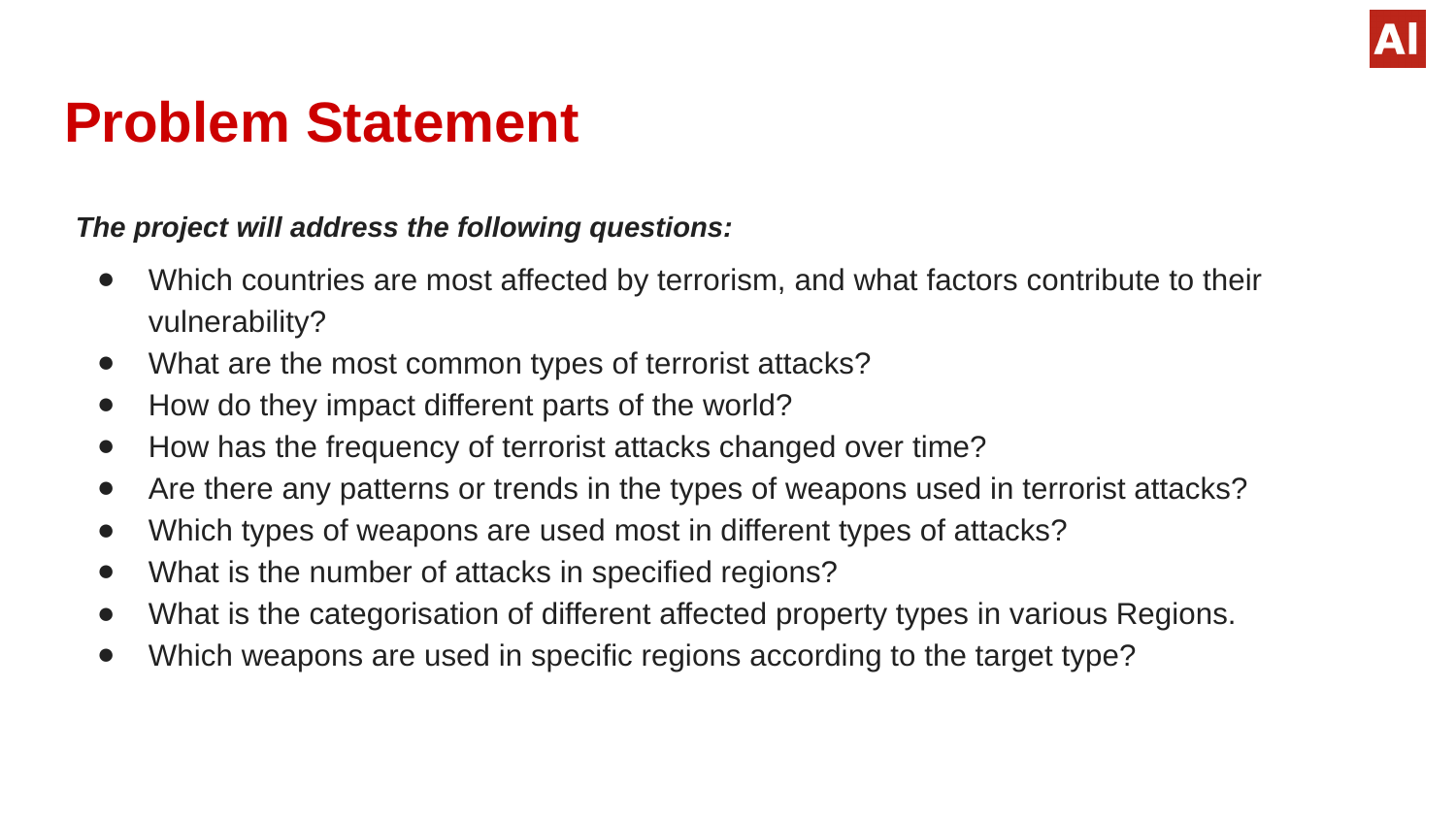

# Problem Statement
The project will address the following questions:
Which countries are most affected by terrorism, and what factors contribute to their vulnerability?
What are the most common types of terrorist attacks?
How do they impact different parts of the world?
How has the frequency of terrorist attacks changed over time?
Are there any patterns or trends in the types of weapons used in terrorist attacks?
Which types of weapons are used most in different types of attacks?
What is the number of attacks in specified regions?
What is the categorisation of different affected property types in various Regions.
Which weapons are used in specific regions according to the target type?